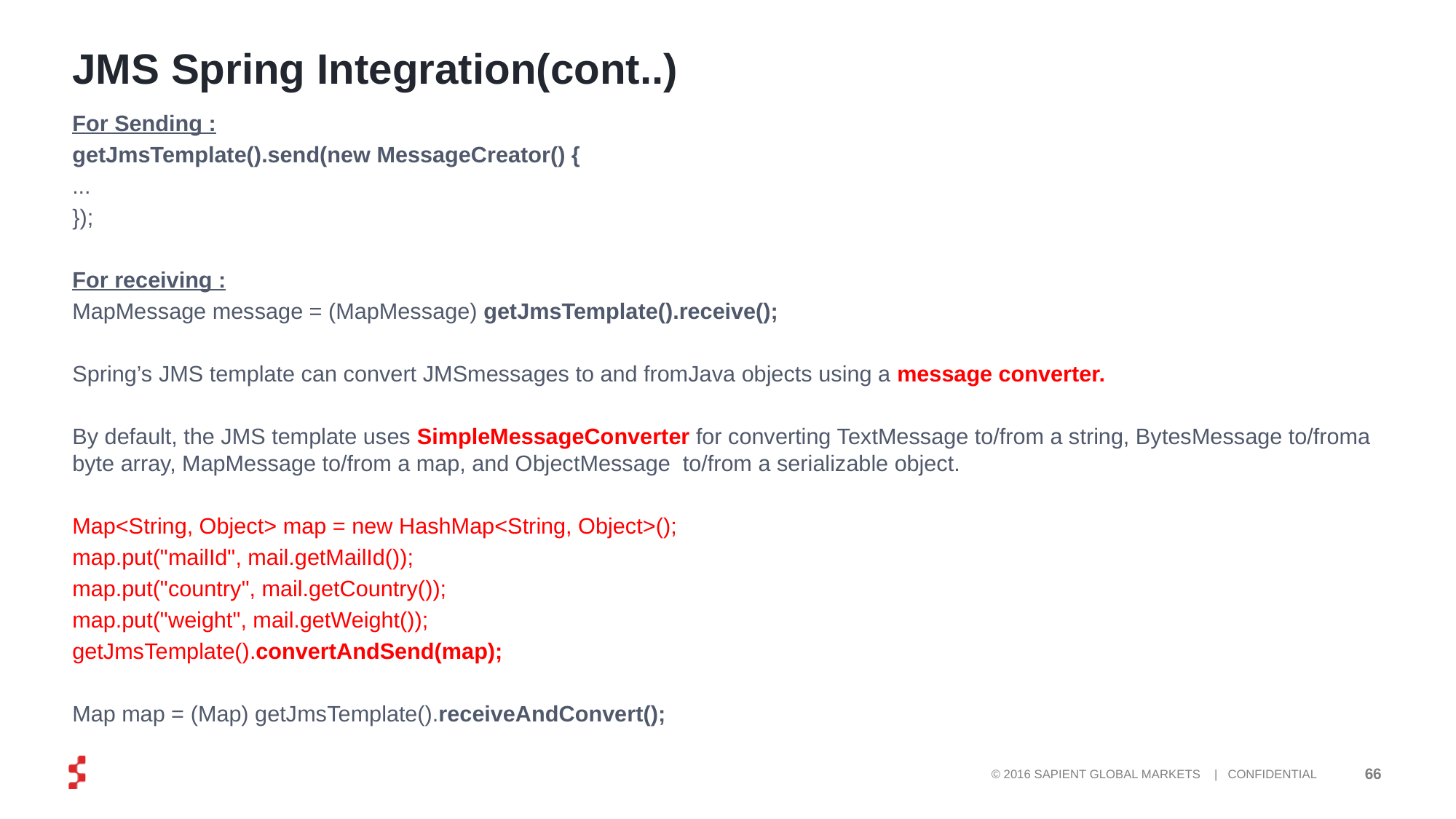

JMS Spring Integration(cont..)
For Sending :
getJmsTemplate().send(new MessageCreator() {
...
});

For receiving :
MapMessage message = (MapMessage) getJmsTemplate().receive();

Spring’s JMS template can convert JMSmessages to and fromJava objects using a message converter.

By default, the JMS template uses SimpleMessageConverter for converting TextMessage to/from a string, BytesMessage to/froma byte array, MapMessage to/from a map, and ObjectMessage  to/from a serializable object.

Map<String, Object> map = new HashMap<String, Object>();
map.put("mailId", mail.getMailId());
map.put("country", mail.getCountry());
map.put("weight", mail.getWeight());
getJmsTemplate().convertAndSend(map);

Map map = (Map) getJmsTemplate().receiveAndConvert();